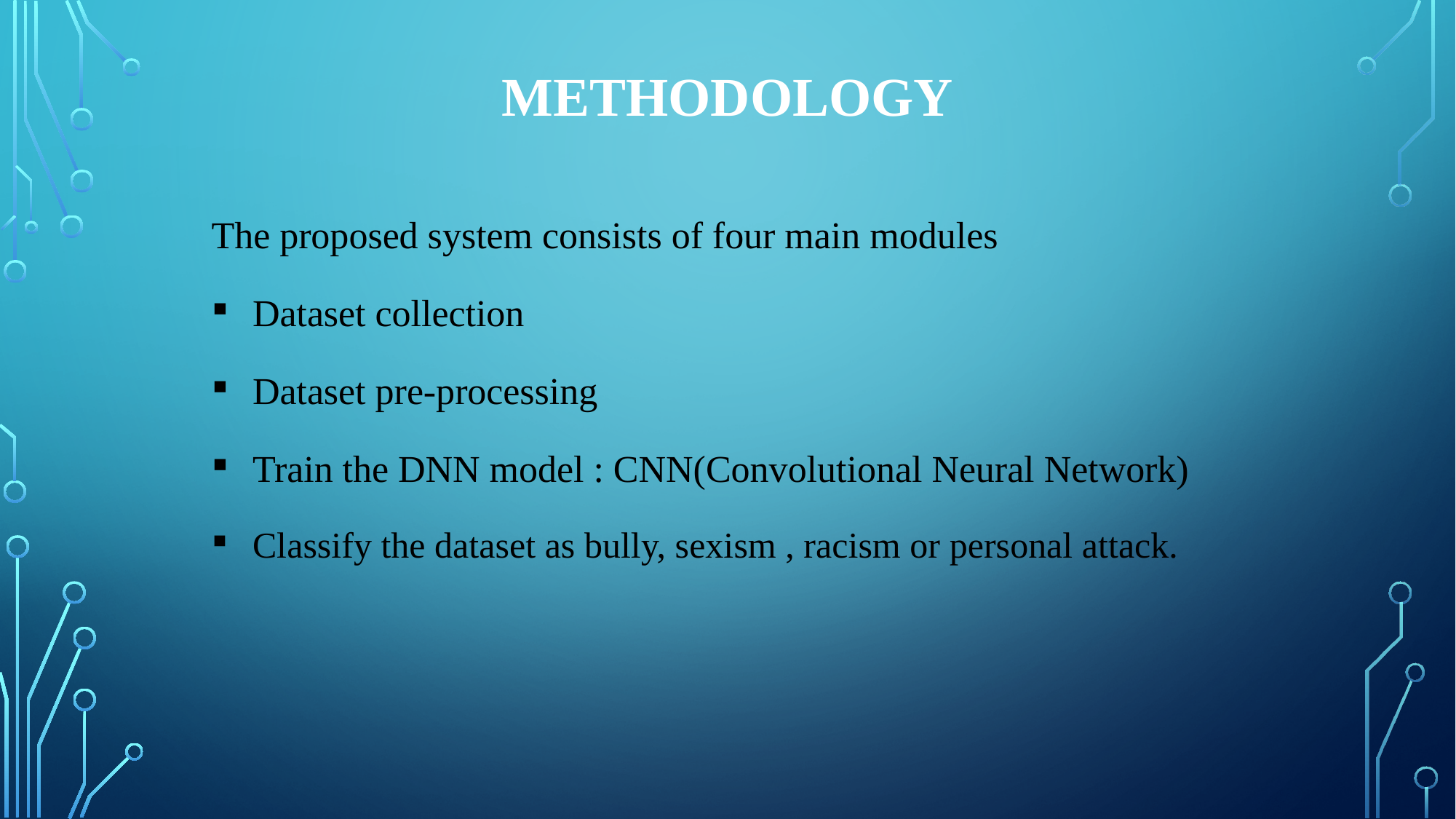

# METHODOLOGY
The proposed system consists of four main modules
Dataset collection
Dataset pre-processing
Train the DNN model : CNN(Convolutional Neural Network)
Classify the dataset as bully, sexism , racism or personal attack.